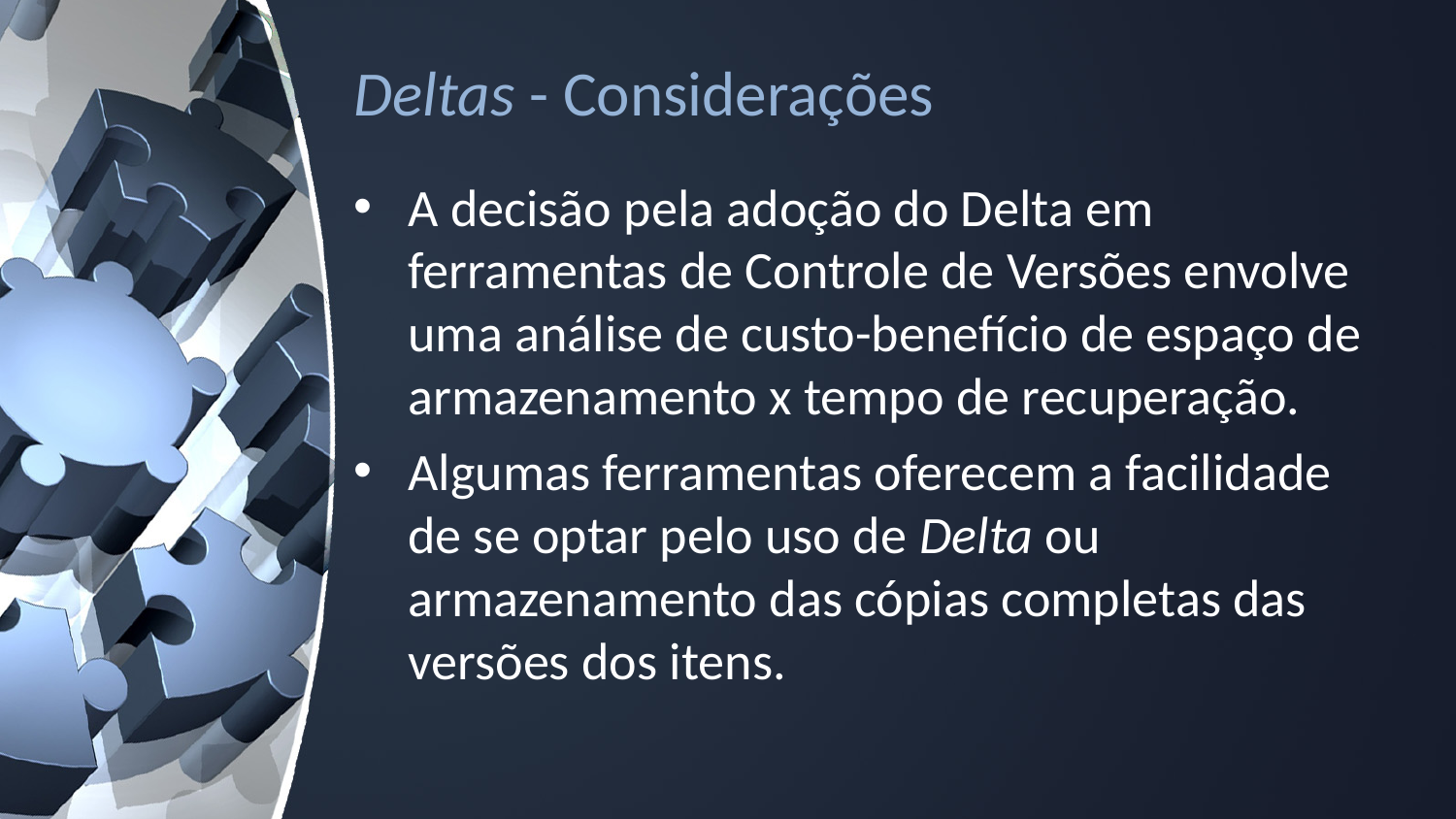

# Deltas - Considerações
A decisão pela adoção do Delta em ferramentas de Controle de Versões envolve uma análise de custo-benefício de espaço de armazenamento x tempo de recuperação.
Algumas ferramentas oferecem a facilidade de se optar pelo uso de Delta ou armazenamento das cópias completas das versões dos itens.